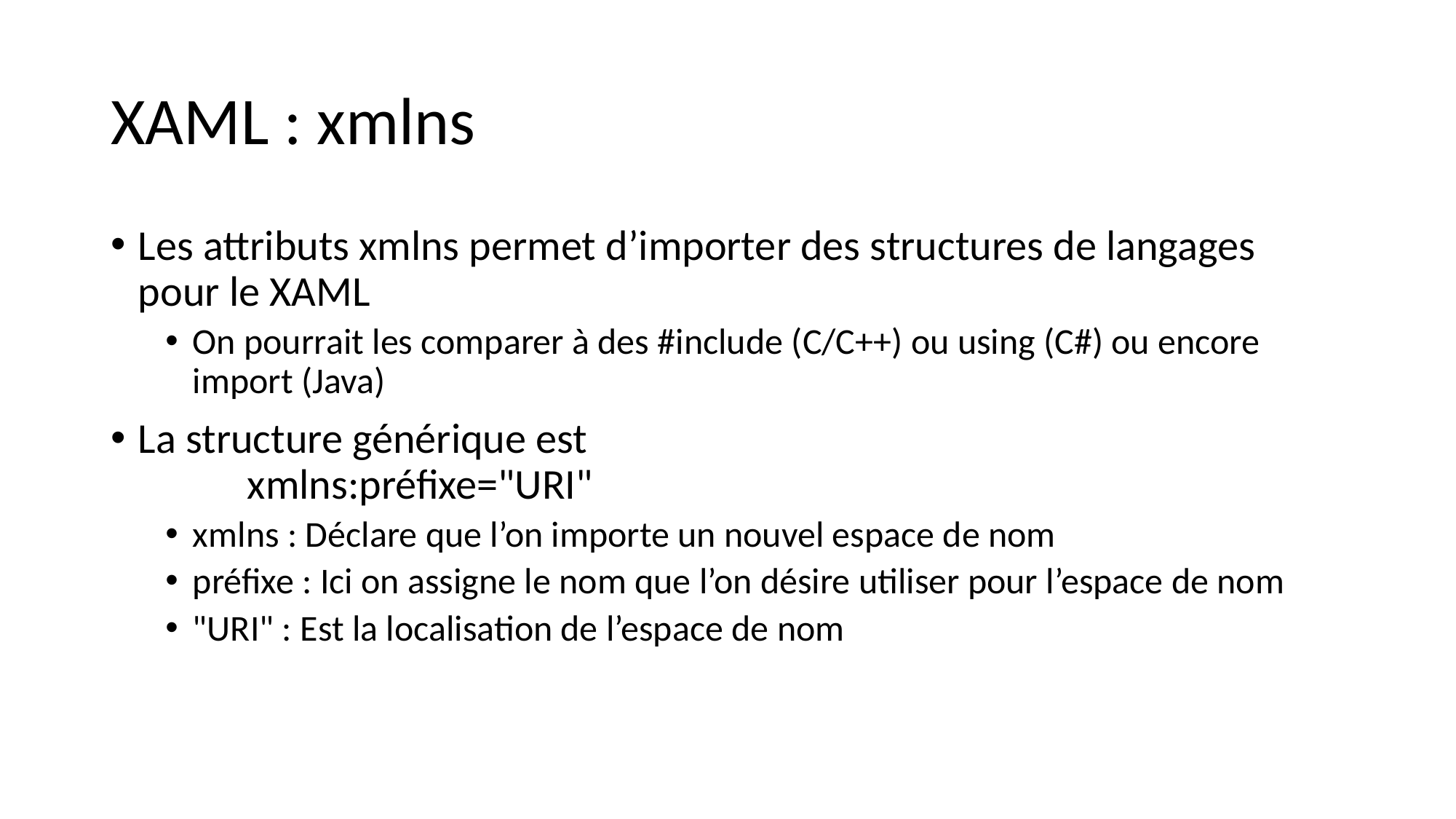

# XAML : xmlns
Les attributs xmlns permet d’importer des structures de langages pour le XAML
On pourrait les comparer à des #include (C/C++) ou using (C#) ou encore import (Java)
La structure générique est
	xmlns:préfixe="URI"
xmlns : Déclare que l’on importe un nouvel espace de nom
préfixe : Ici on assigne le nom que l’on désire utiliser pour l’espace de nom
"URI" : Est la localisation de l’espace de nom